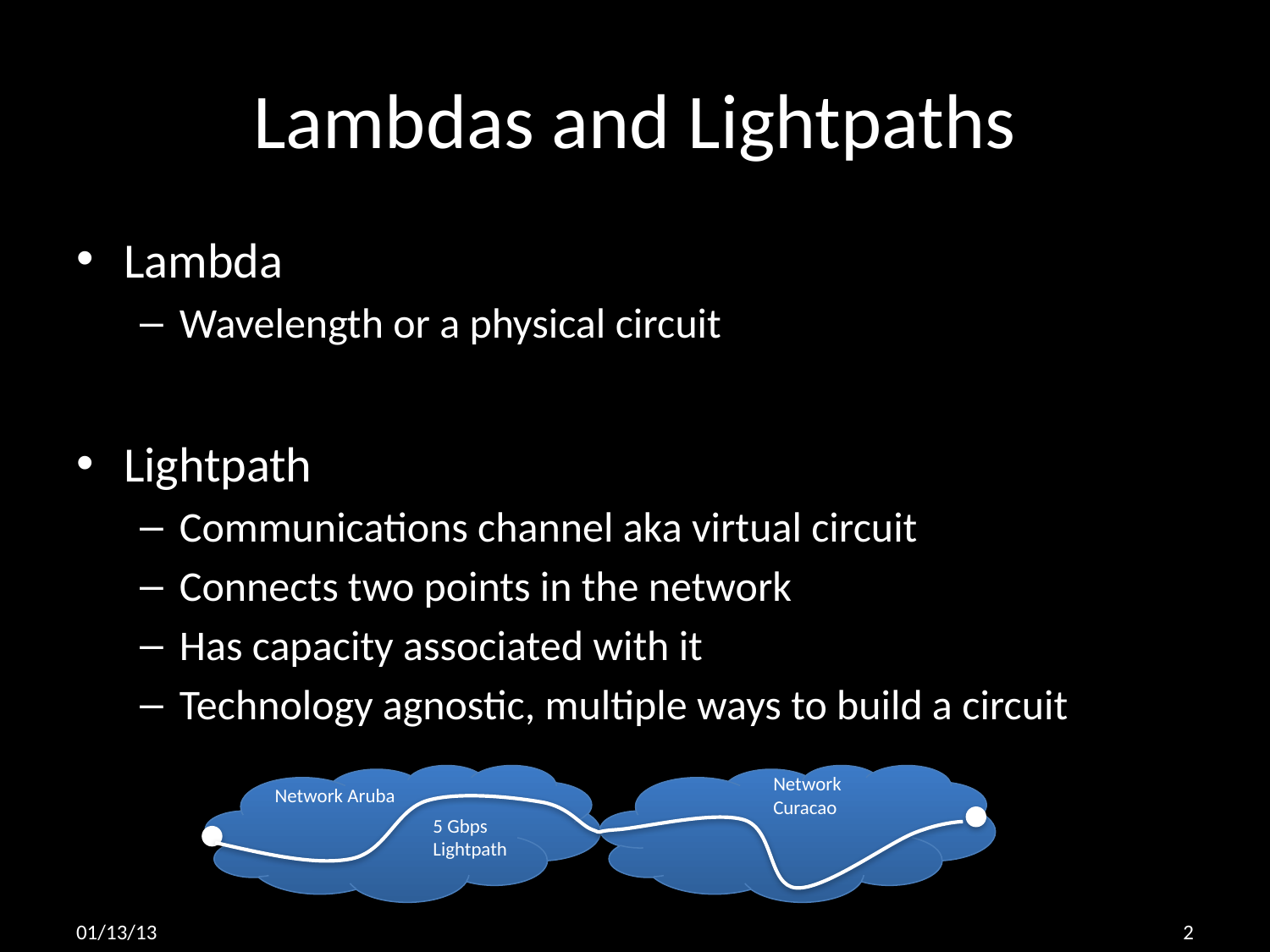

# Lambdas and Lightpaths
Lambda
Wavelength or a physical circuit

Lightpath
Communications channel aka virtual circuit
Connects two points in the network
Has capacity associated with it
Technology agnostic, multiple ways to build a circuit

Network Curacao
Network Aruba

5 Gbps
Lightpath

01/13/13
2